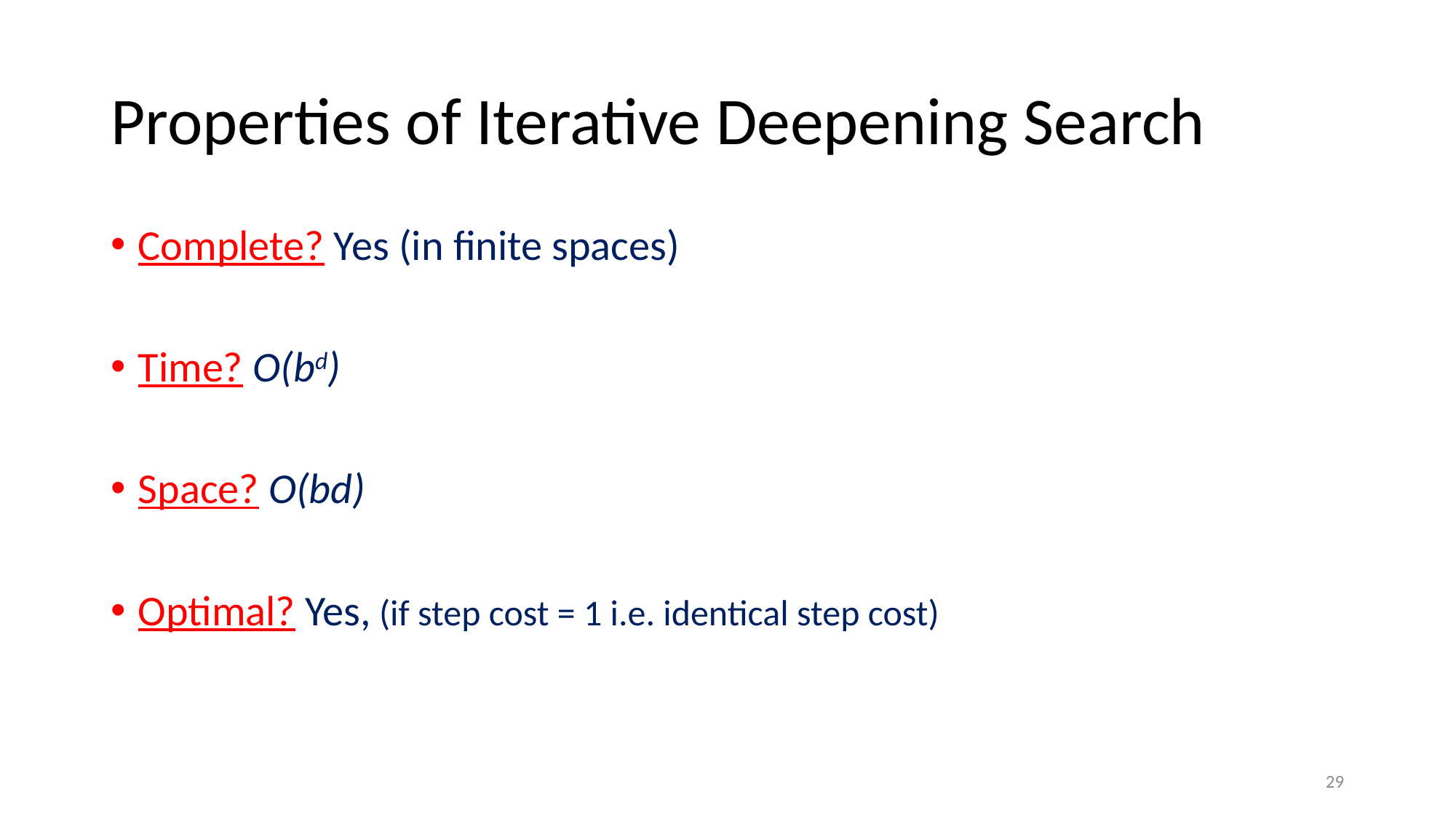

# Properties of Iterative Deepening Search
Complete? Yes (in finite spaces)

Time? O(bd)

Space? O(bd)

Optimal? Yes, (if step cost = 1 i.e. identical step cost)
29
29